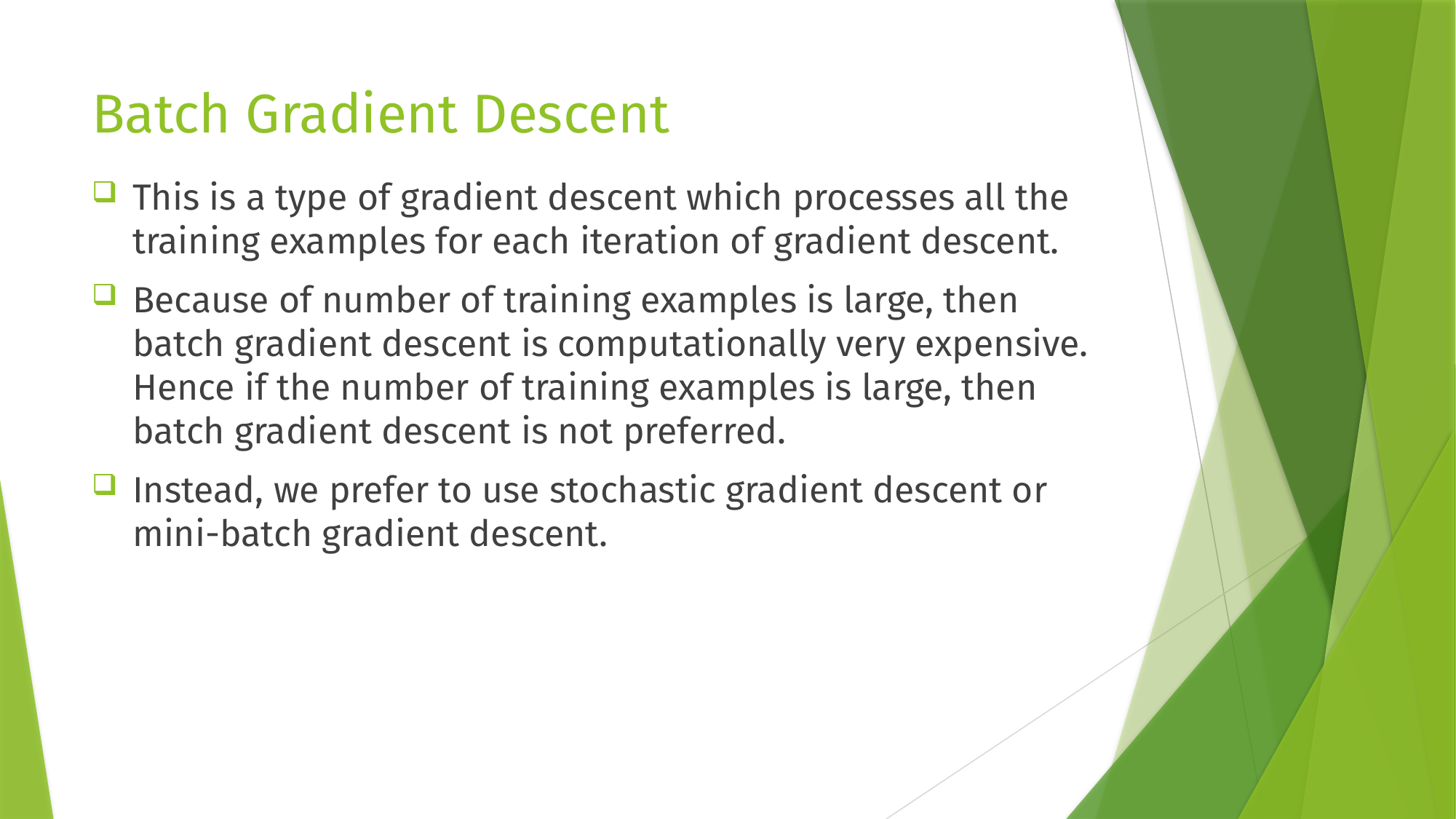

# Batch Gradient Descent
This is a type of gradient descent which processes all the training examples for each iteration of gradient descent.
Because of number of training examples is large, then batch gradient descent is computationally very expensive. Hence if the number of training examples is large, then batch gradient descent is not preferred.
Instead, we prefer to use stochastic gradient descent or mini-batch gradient descent.